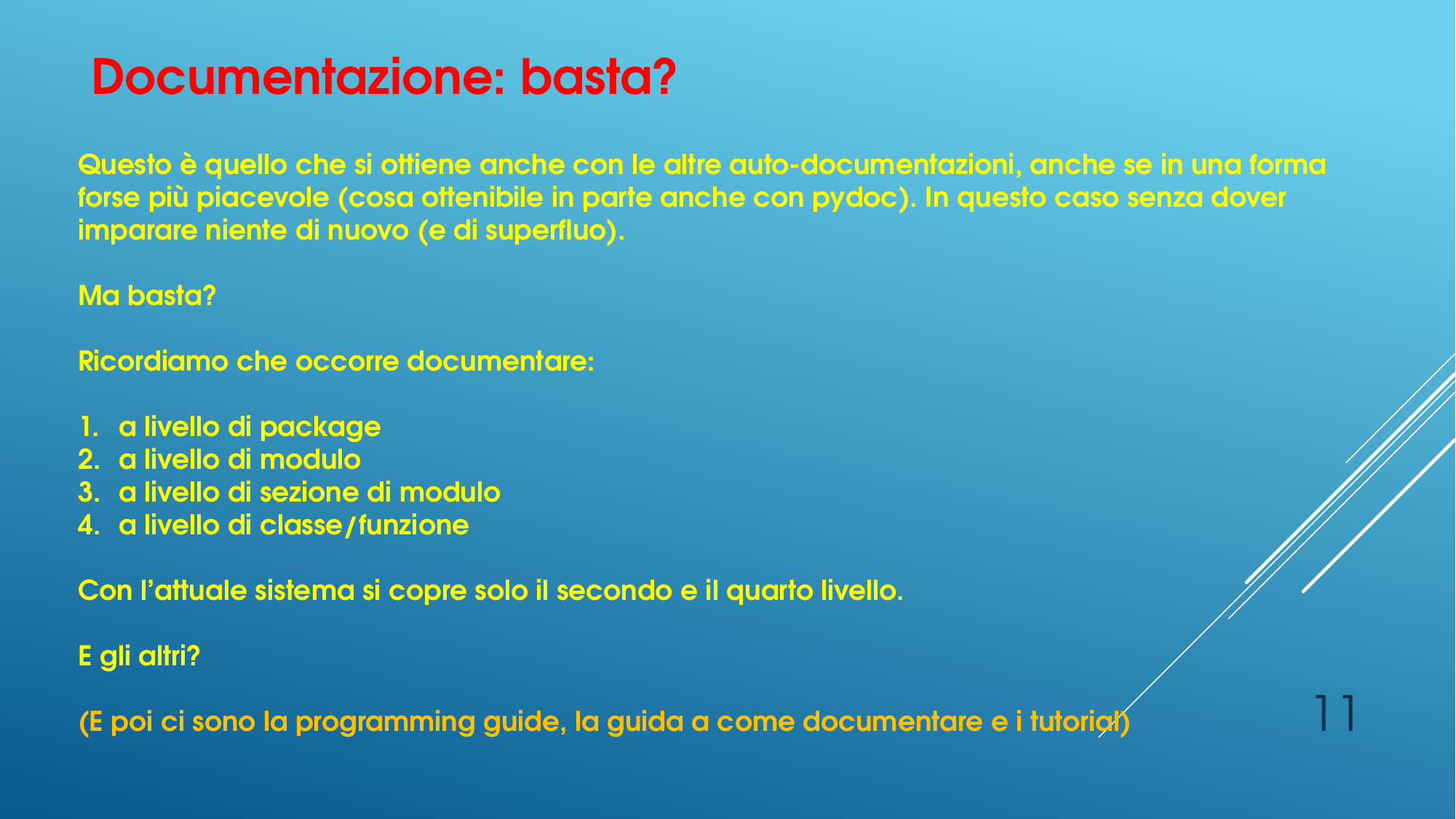

Documentazione: basta?
Questo è quello che si ottiene anche con le altre auto-documentazioni, anche se in una forma forse più piacevole (cosa ottenibile in parte anche con pydoc). In questo caso senza dover imparare niente di nuovo (e di superfluo).

Ma basta?

Ricordiamo che occorre documentare:

a livello di package
a livello di modulo
a livello di sezione di modulo
a livello di classe/funzione

Con l’attuale sistema si copre solo il secondo e il quarto livello.

E gli altri?

(E poi ci sono la programming guide, la guida a come documentare e i tutorial)

11